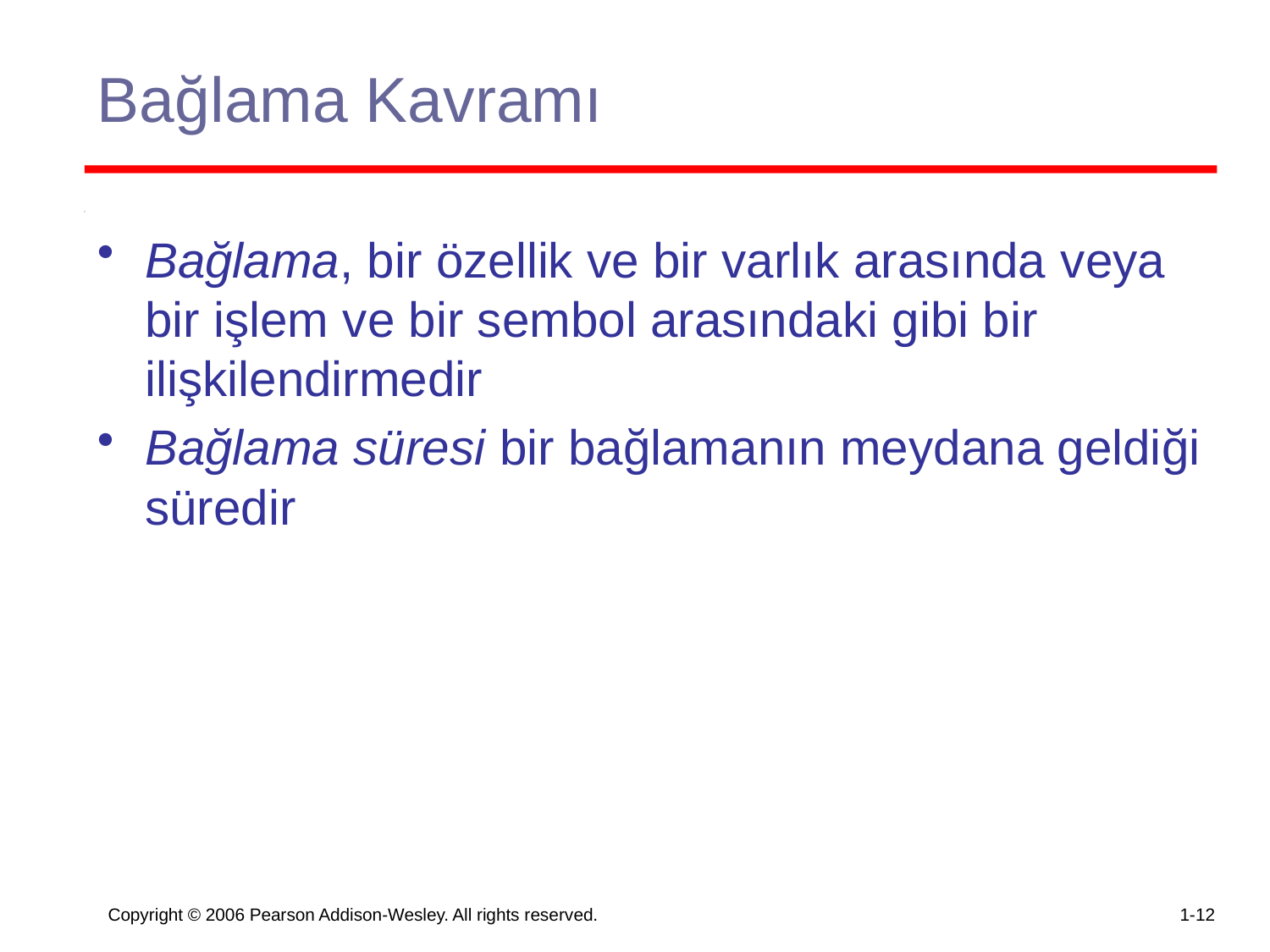

# Bağlama Kavramı
Bağlama, bir özellik ve bir varlık arasında veya bir işlem ve bir sembol arasındaki gibi bir ilişkilendirmedir
Bağlama süresi bir bağlamanın meydana geldiği süredir
Copyright © 2006 Pearson Addison-Wesley. All rights reserved.
1-12